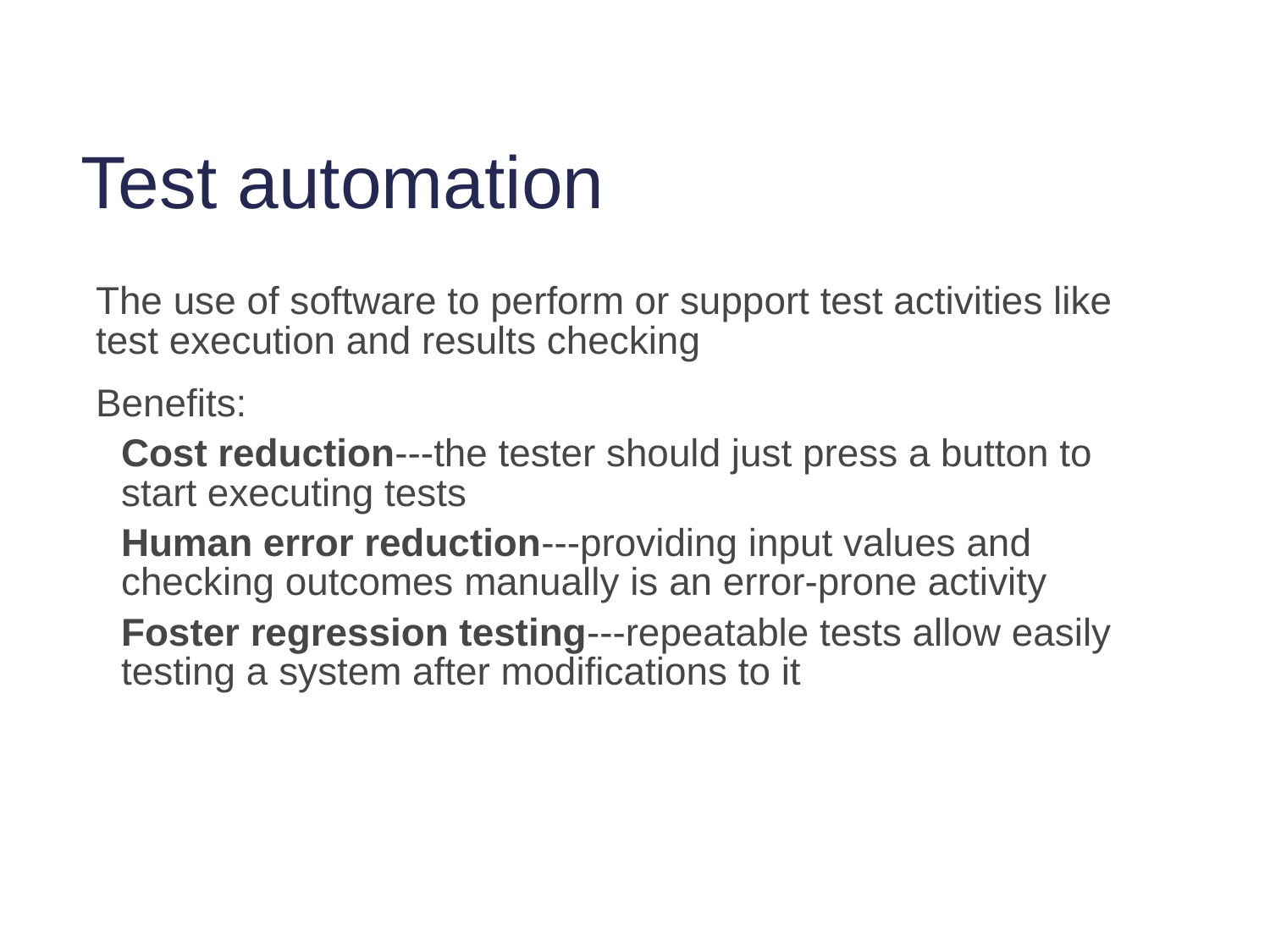

# Test automation
The use of software to perform or support test activities like test execution and results checking
Benefits:
Cost reduction---the tester should just press a button to start executing tests
Human error reduction---providing input values and checking outcomes manually is an error-prone activity
Foster regression testing---repeatable tests allow easily testing a system after modifications to it